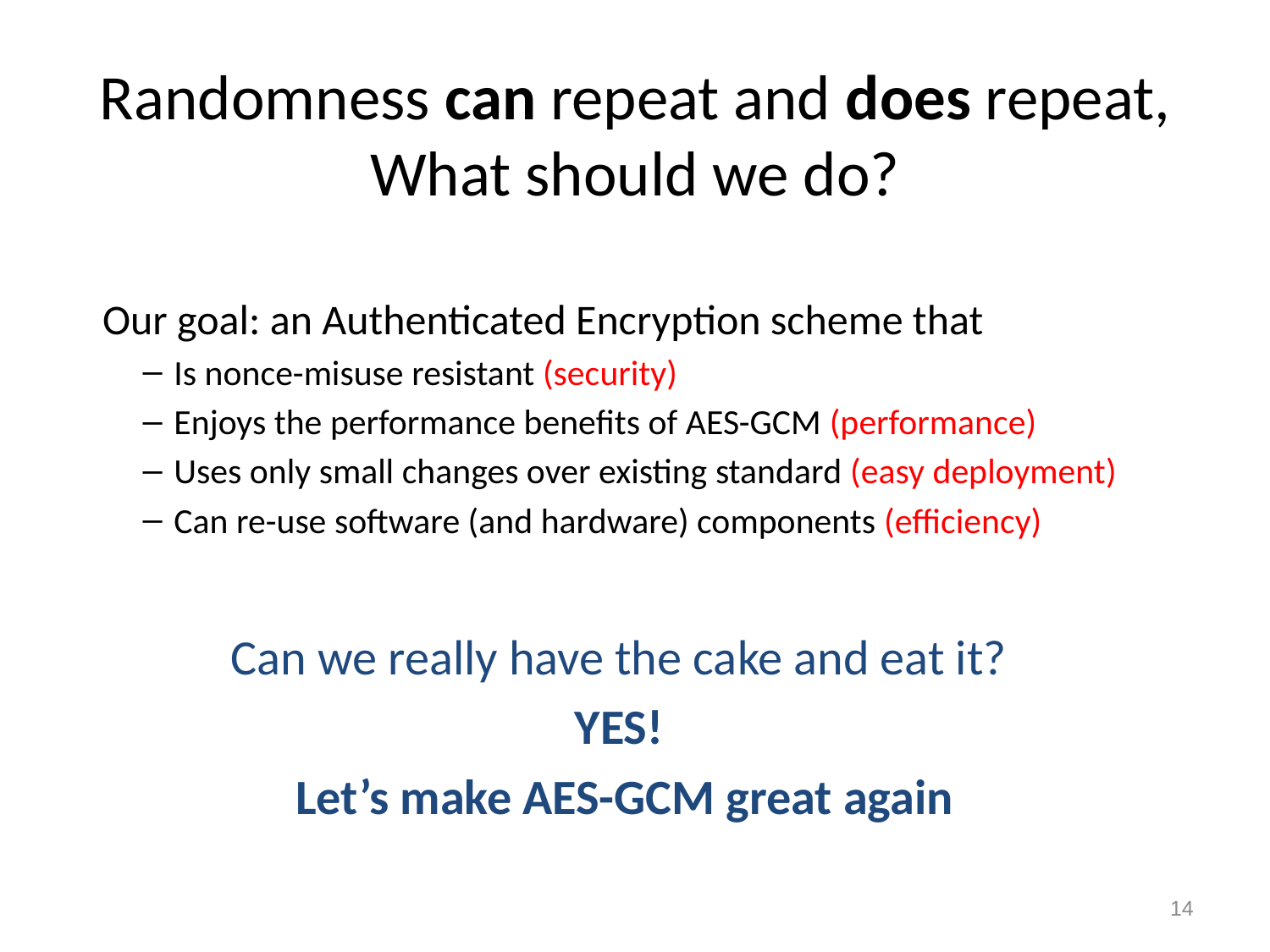

# Randomness can repeat and does repeat, What should we do?
Our goal: an Authenticated Encryption scheme that
Is nonce-misuse resistant (security)
Enjoys the performance benefits of AES-GCM (performance)
Uses only small changes over existing standard (easy deployment)
Can re-use software (and hardware) components (efficiency)

Can we really have the cake and eat it?
YES!
Let’s make AES-GCM great again
14